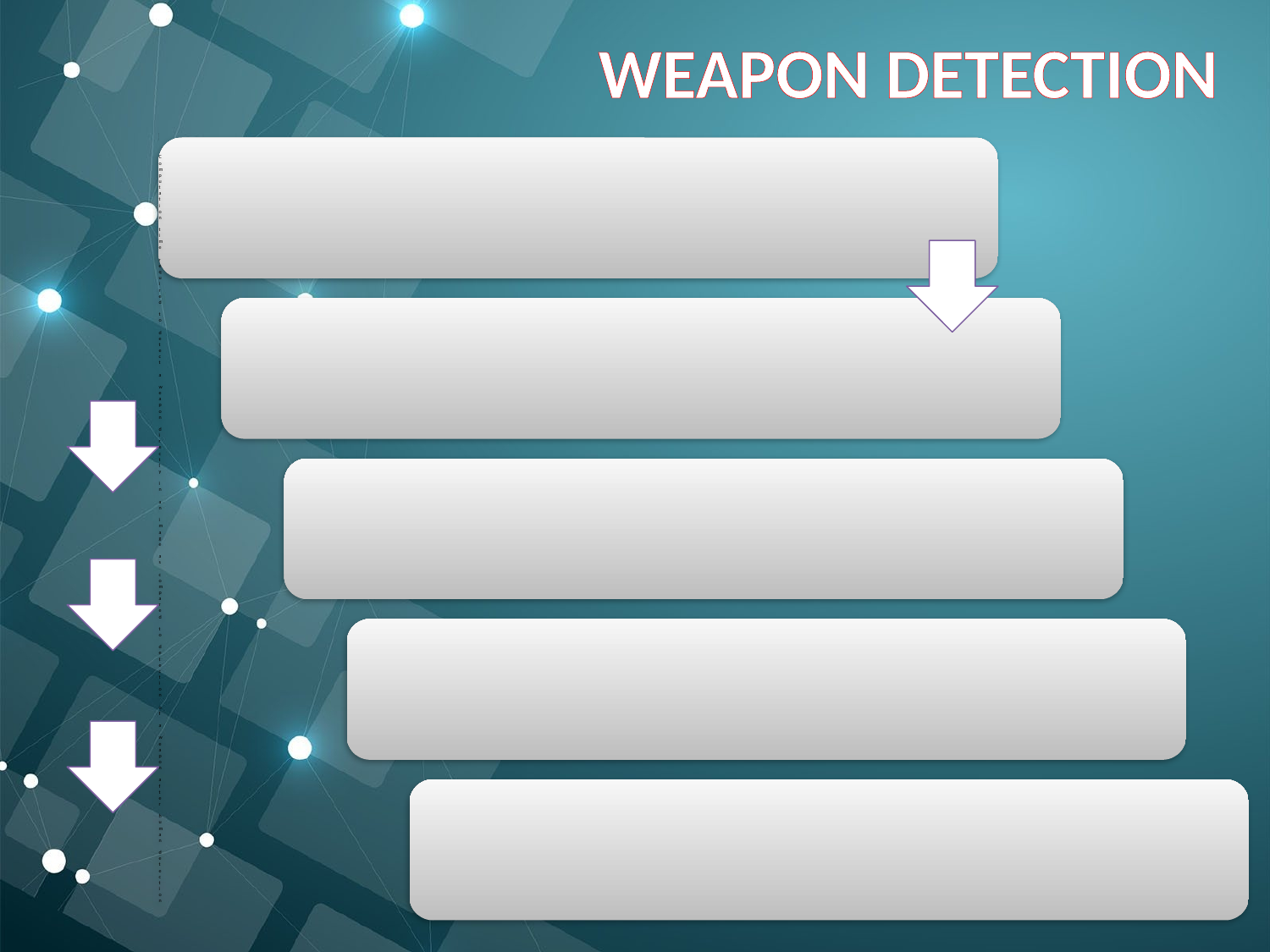

WEAPON DETECTION
Computation time required to detect a weapon directly in an image as compared to detection of a weapon after human detection